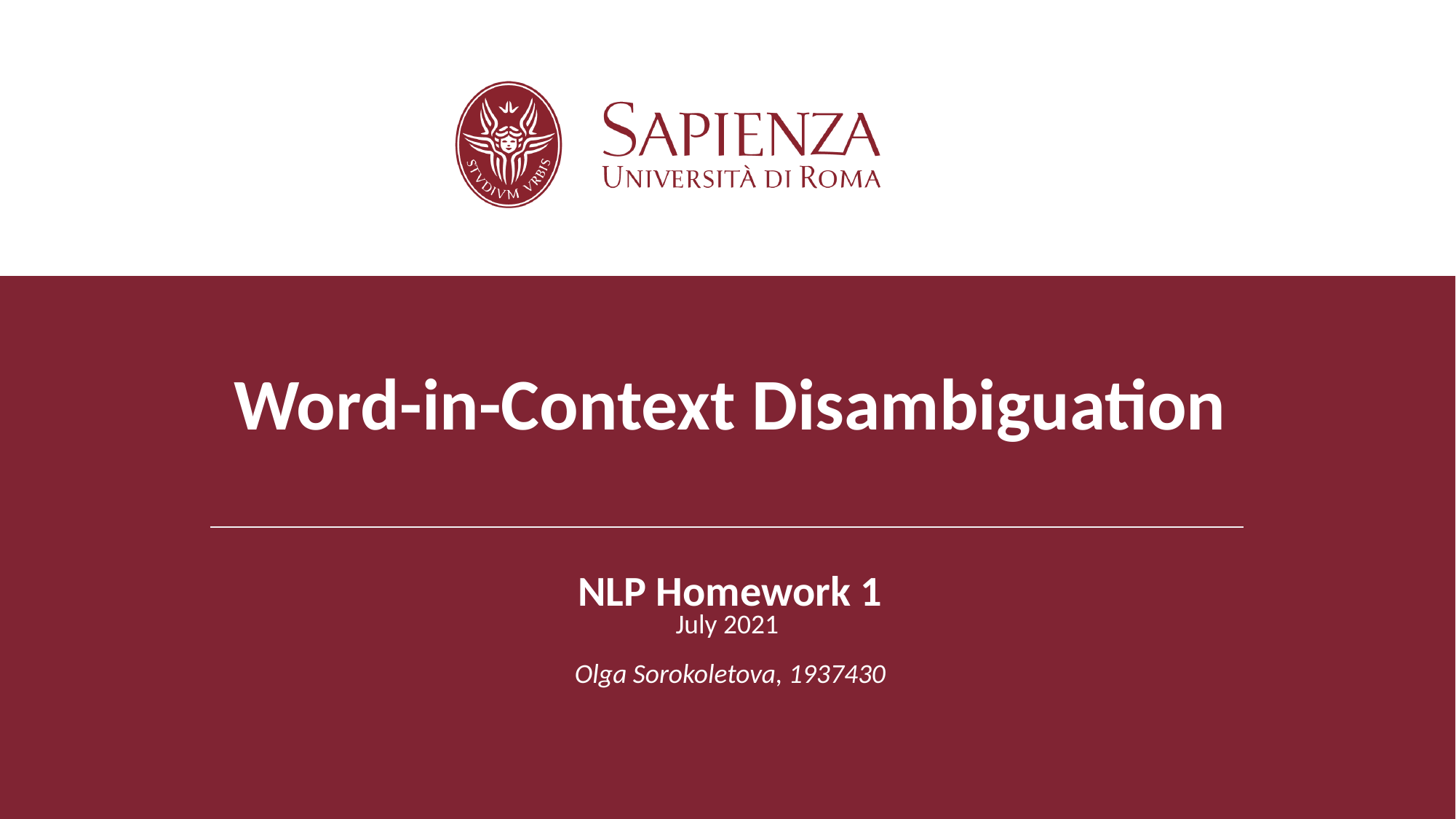

# Word-in-Context Disambiguation
NLP Homework 1
July 2021
Olga Sorokoletova, 1937430